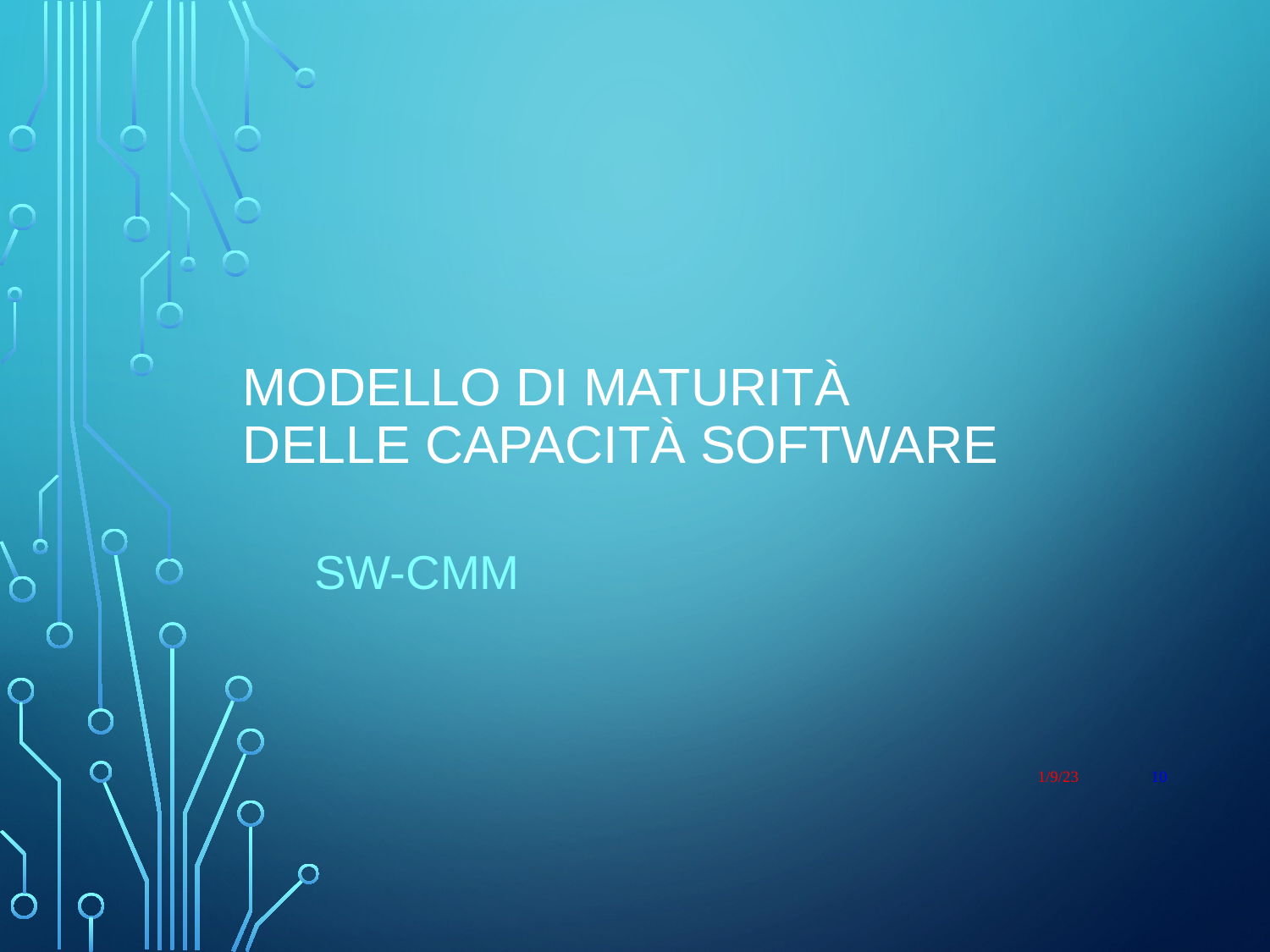

# Modello di maturità delle capacità software
SW-CMM
1/9/23
10